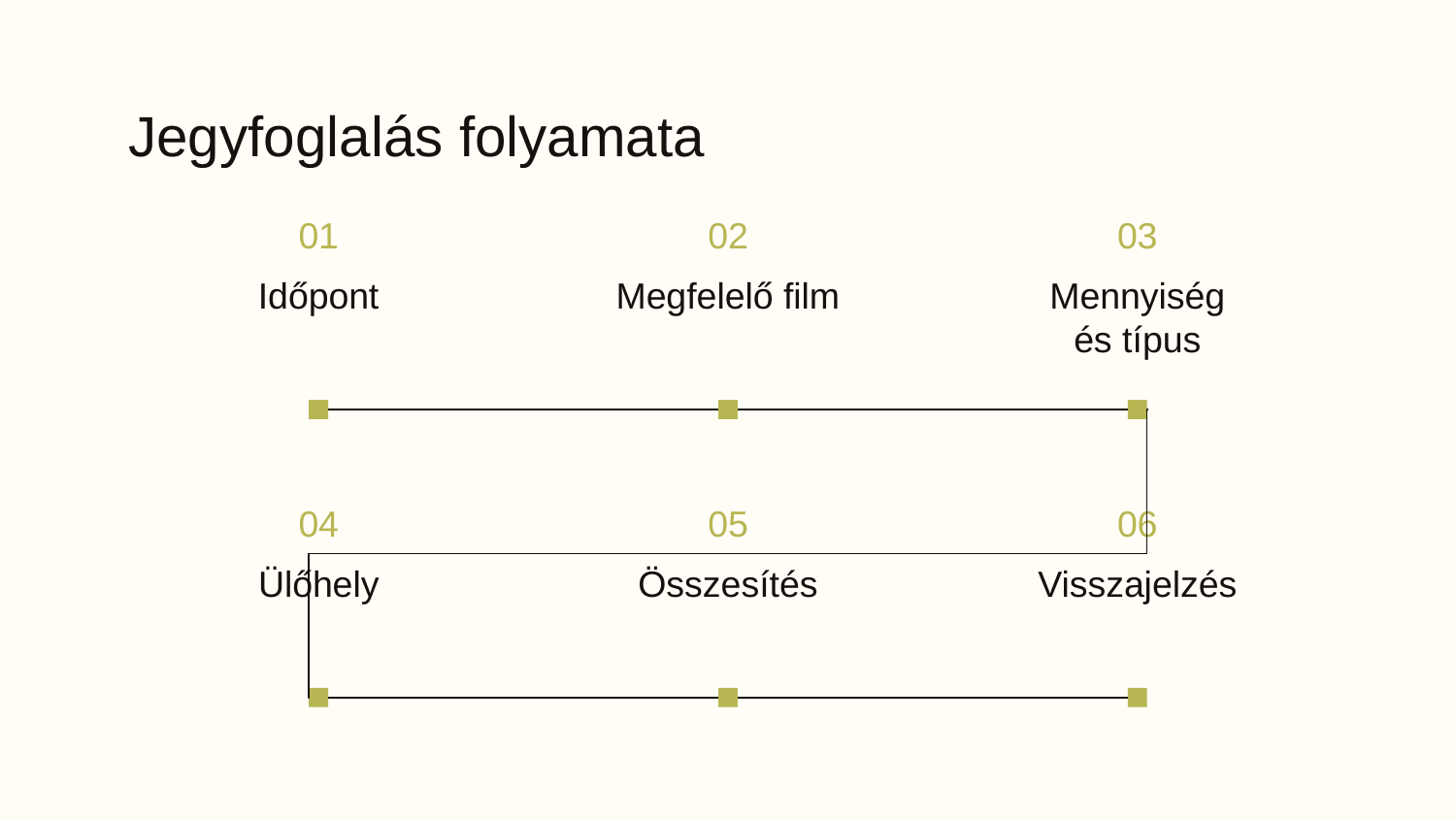

# Jegyfoglalás folyamata
01
02
03
Időpont
Megfelelő film
Mennyiség
és típus

04
05
06
Ülőhely
Összesítés
Visszajelzés